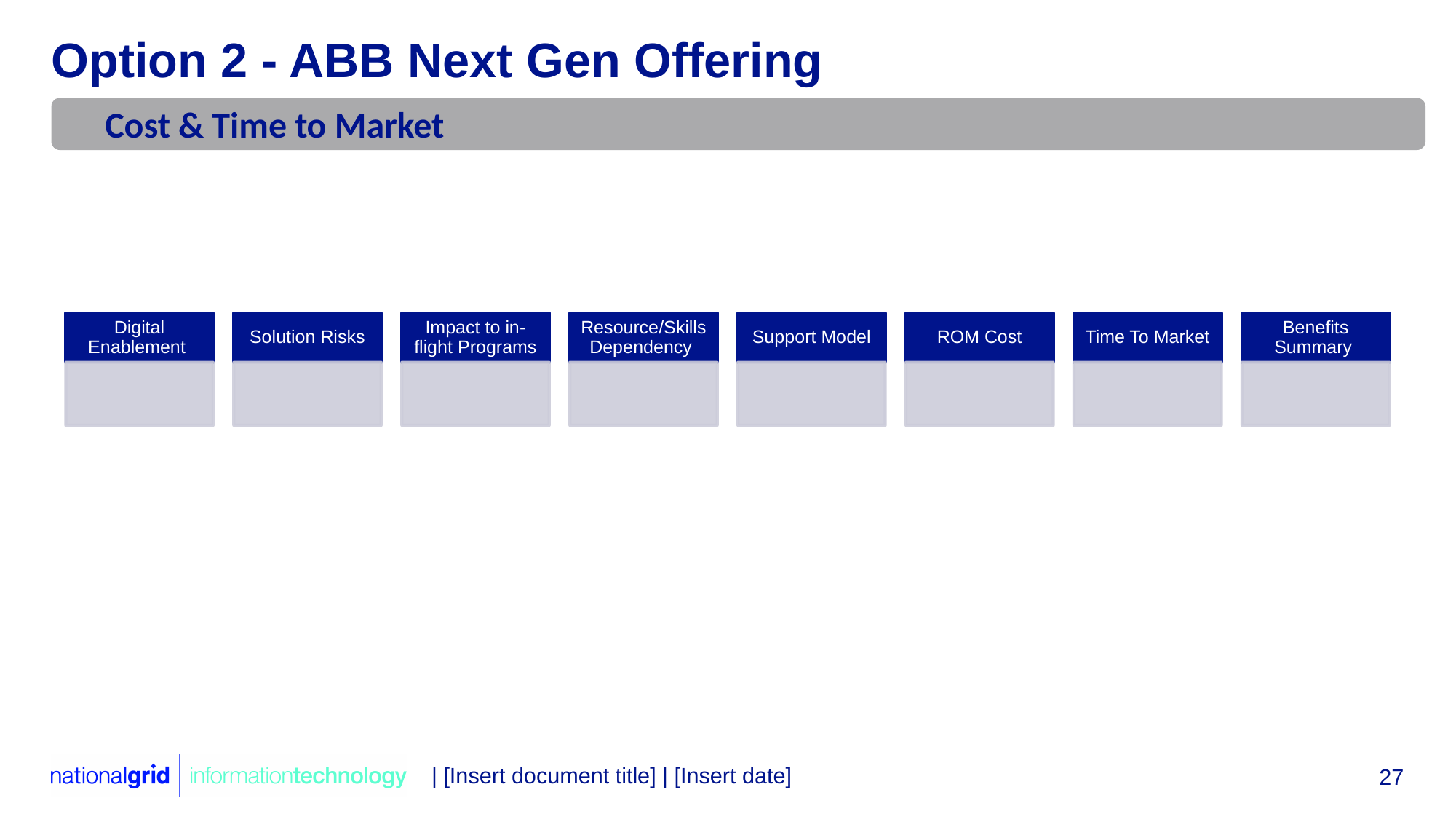

# Option 2 - ABB Next Gen Offering

Cost & Time to Market
Digital Enablement
Solution Risks
Impact to in-flight Programs
Resource/Skills Dependency
Support Model
ROM Cost
Time To Market
Benefits Summary
| [Insert document title] | [Insert date]